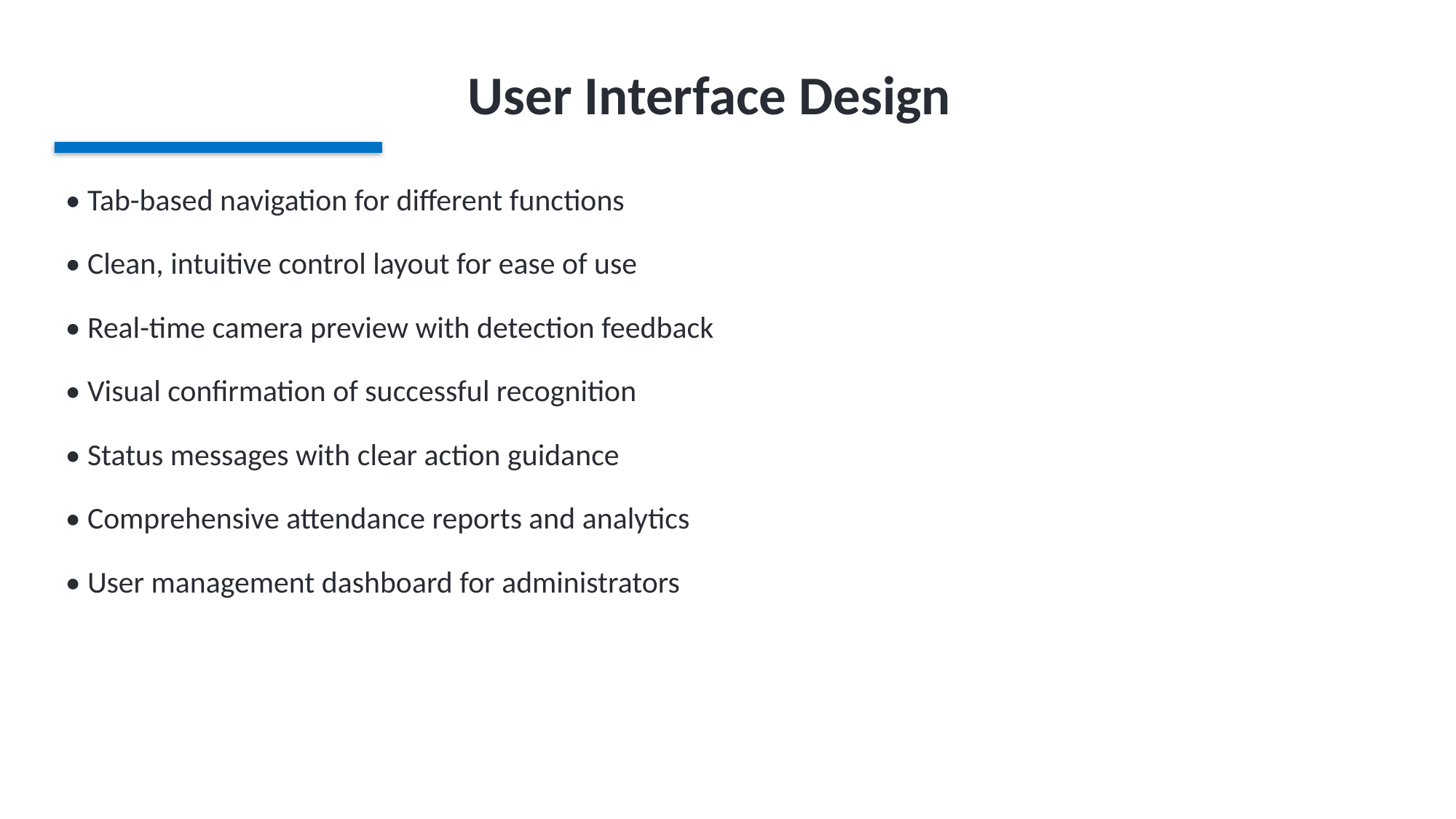

User Interface Design

• Tab-based navigation for different functions
• Clean, intuitive control layout for ease of use
• Real-time camera preview with detection feedback
• Visual confirmation of successful recognition
• Status messages with clear action guidance
• Comprehensive attendance reports and analytics
• User management dashboard for administrators